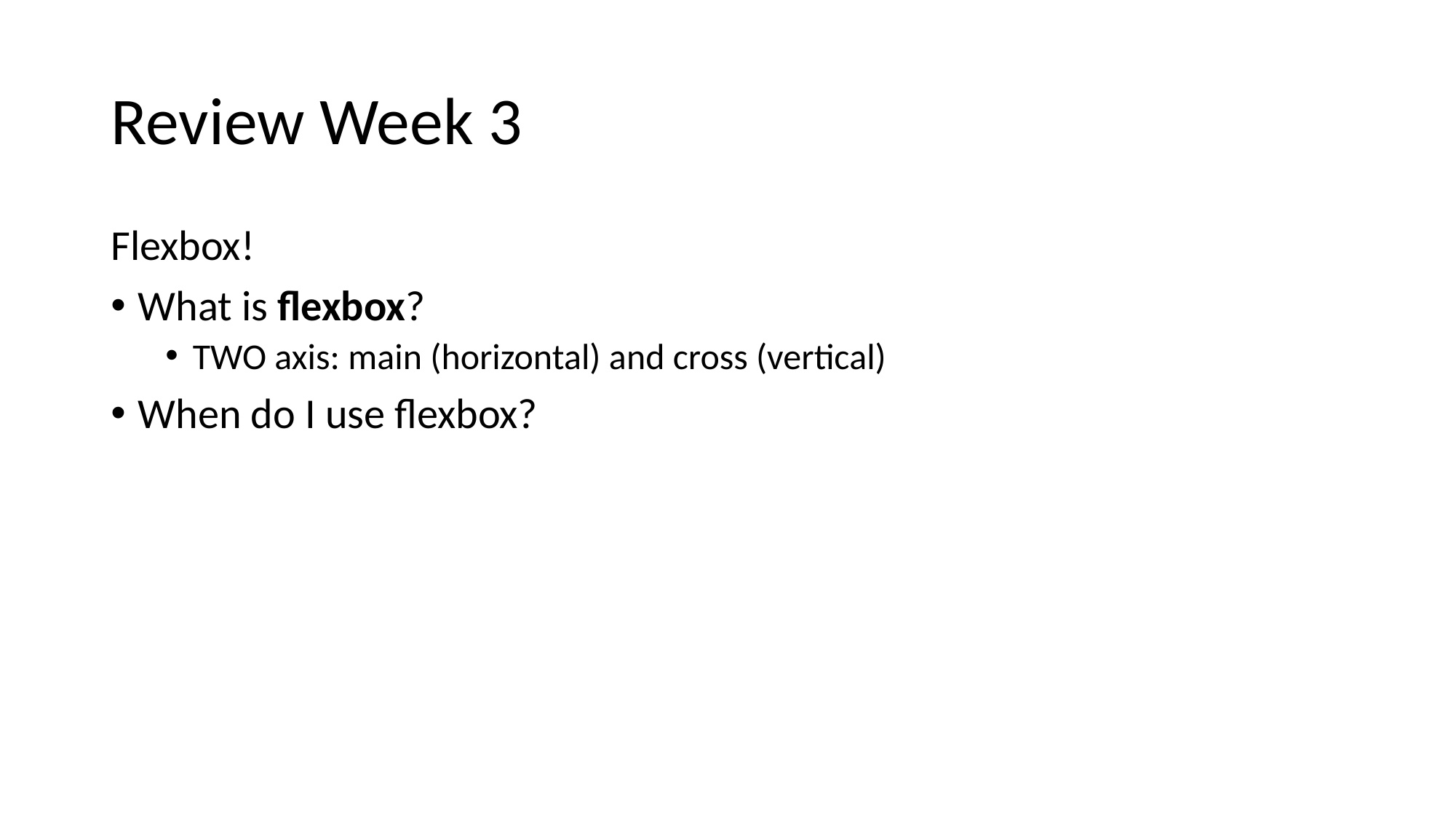

# Review Week 3
Flexbox!
What is flexbox?
TWO axis: main (horizontal) and cross (vertical)
When do I use flexbox?